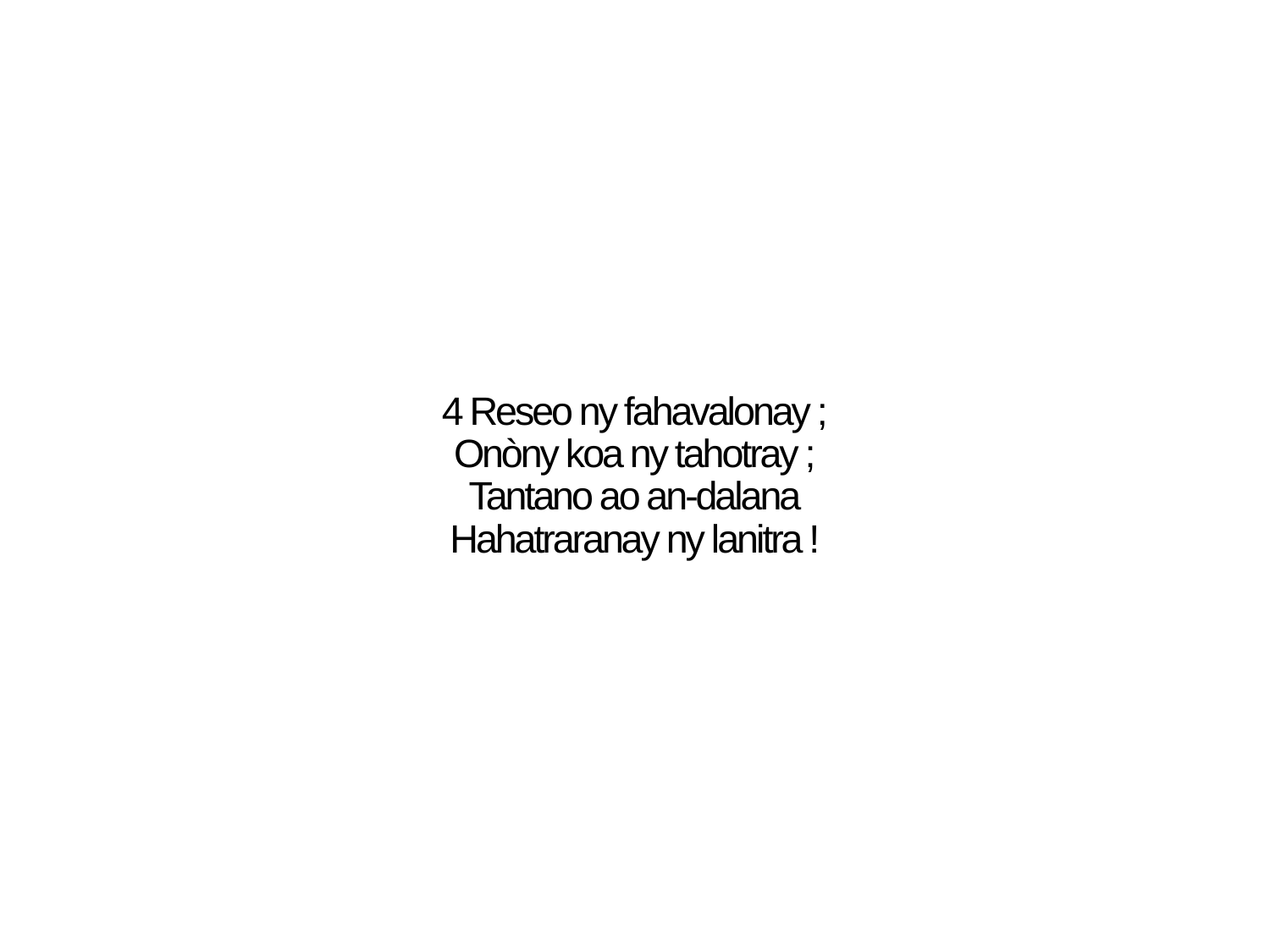

4 Reseo ny fahavalonay ;
Onòny koa ny tahotray ;
Tantano ao an-dalana
Hahatraranay ny lanitra !